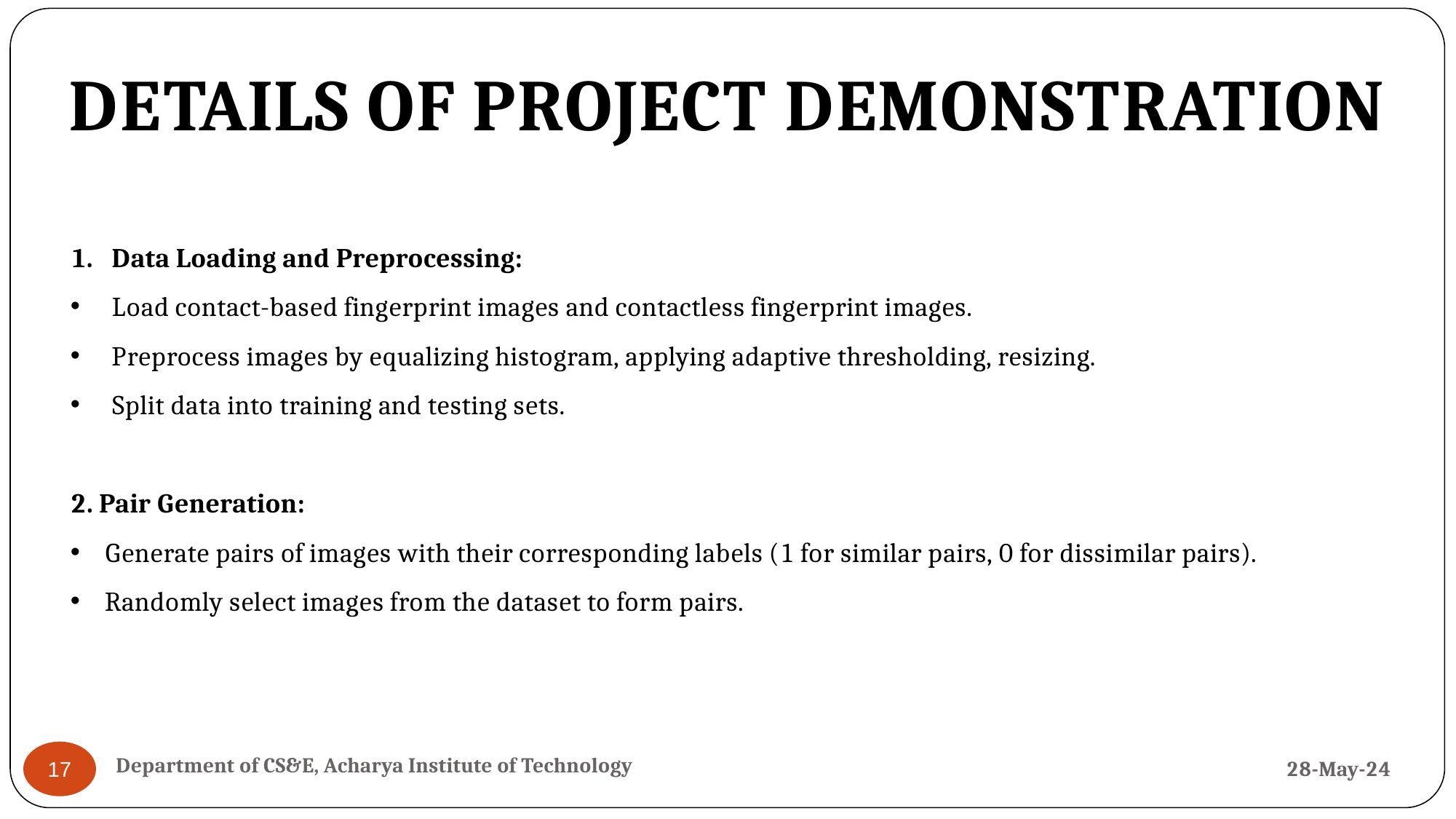

# DETAILS OF PROJECT DEMONSTRATION
Data Loading and Preprocessing:
Load contact-based fingerprint images and contactless fingerprint images.
Preprocess images by equalizing histogram, applying adaptive thresholding, resizing.
Split data into training and testing sets.

2. Pair Generation:
Generate pairs of images with their corresponding labels (1 for similar pairs, 0 for dissimilar pairs).
Randomly select images from the dataset to form pairs.
Department of CS&E, Acharya Institute of Technology
28-May-24
17